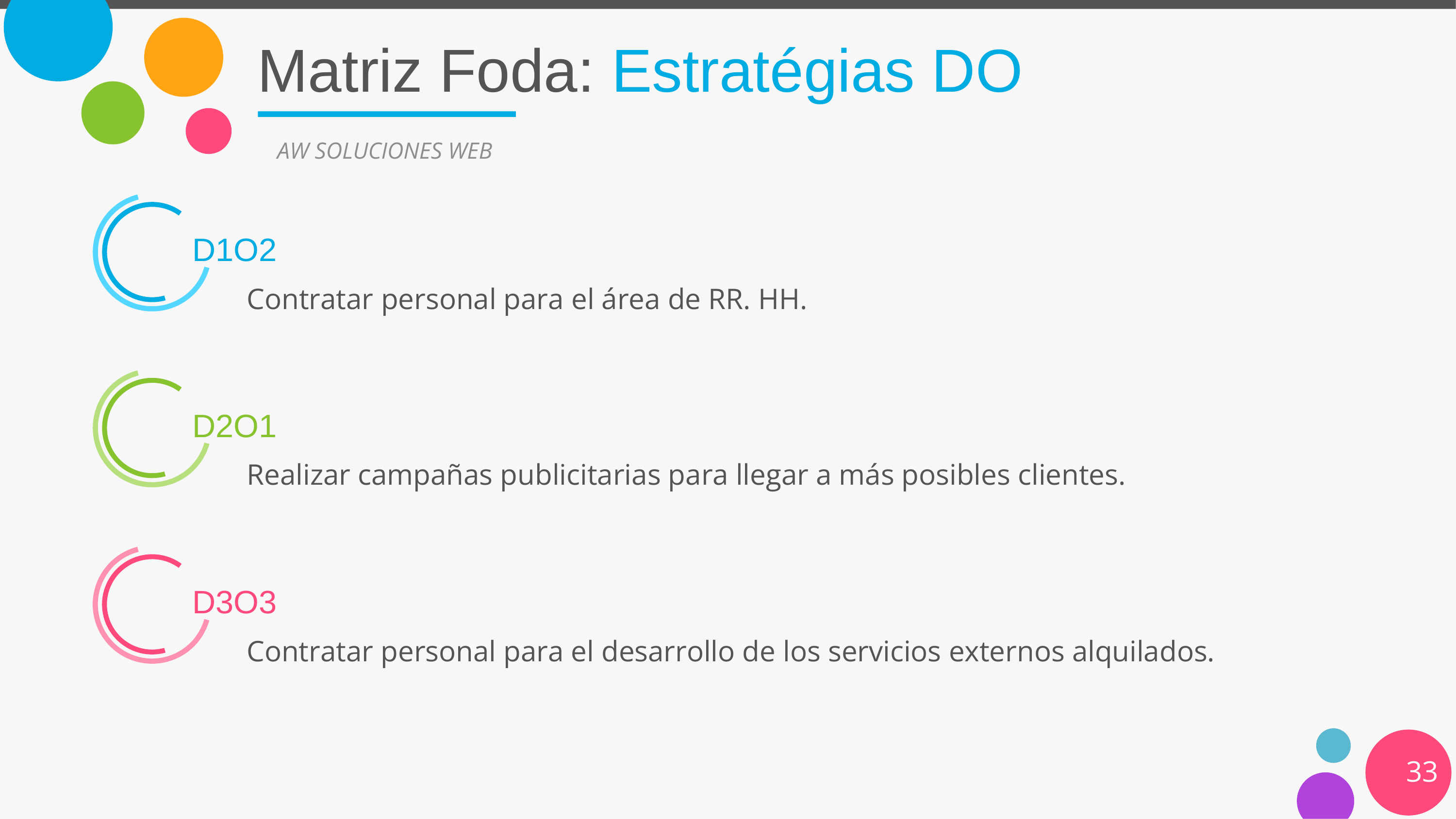

# Matriz Foda: Estratégias DO
AW SOLUCIONES WEB
D1O2
Contratar personal para el área de RR. HH.
D2O1
Realizar campañas publicitarias para llegar a más posibles clientes.
D3O3
Contratar personal para el desarrollo de los servicios externos alquilados.
33